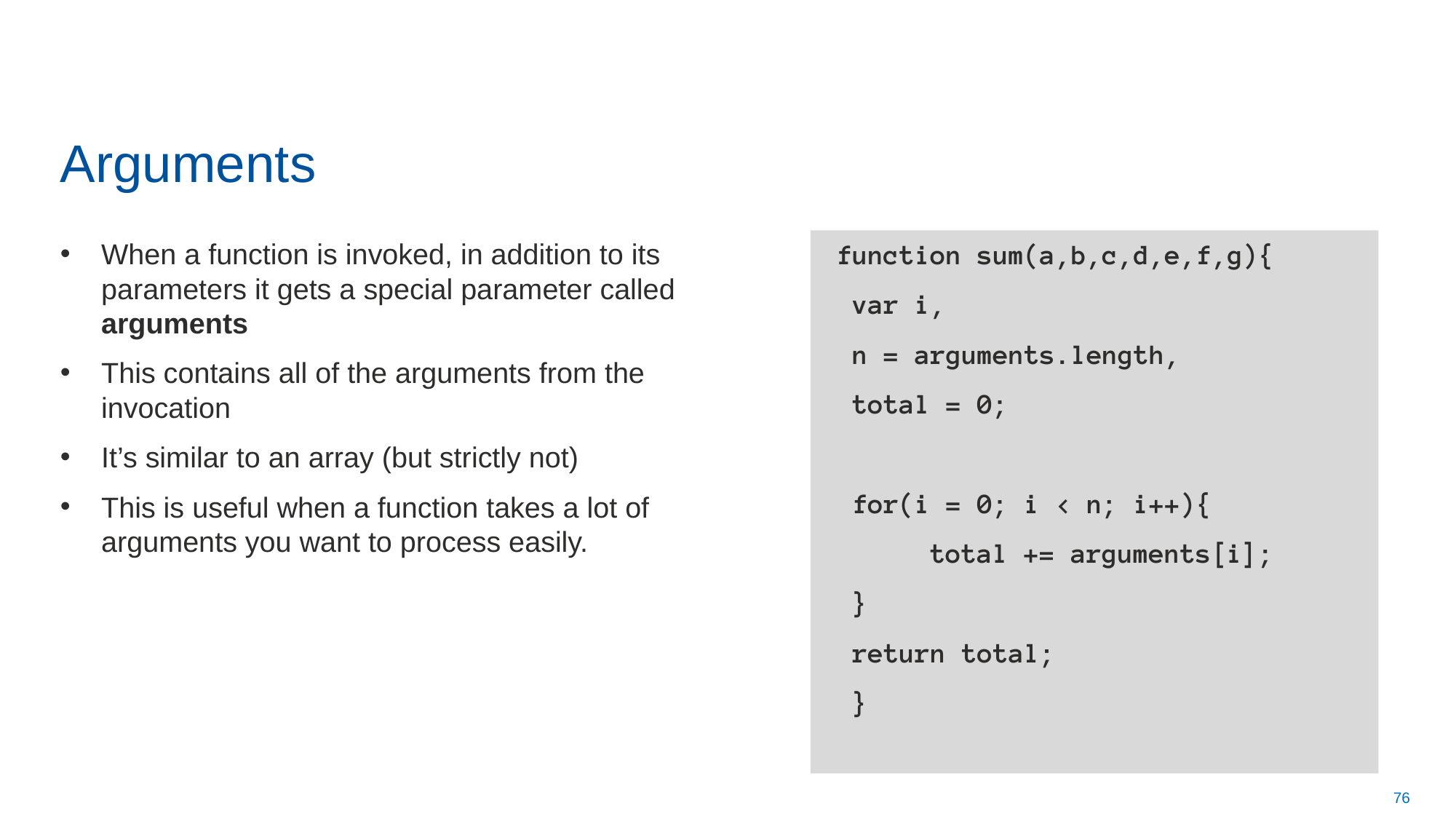

# Arguments
When a function is invoked, in addition to its parameters it gets a special parameter called arguments
This contains all of the arguments from the invocation
It’s similar to an array (but strictly not)
This is useful when a function takes a lot of arguments you want to process easily.

 function sum(a,b,c,d,e,f,g){
  var i,
  n = arguments.length,
  total = 0;

  for(i = 0; i < n; i++){
	total += arguments[i];
  }
  return total;
  }